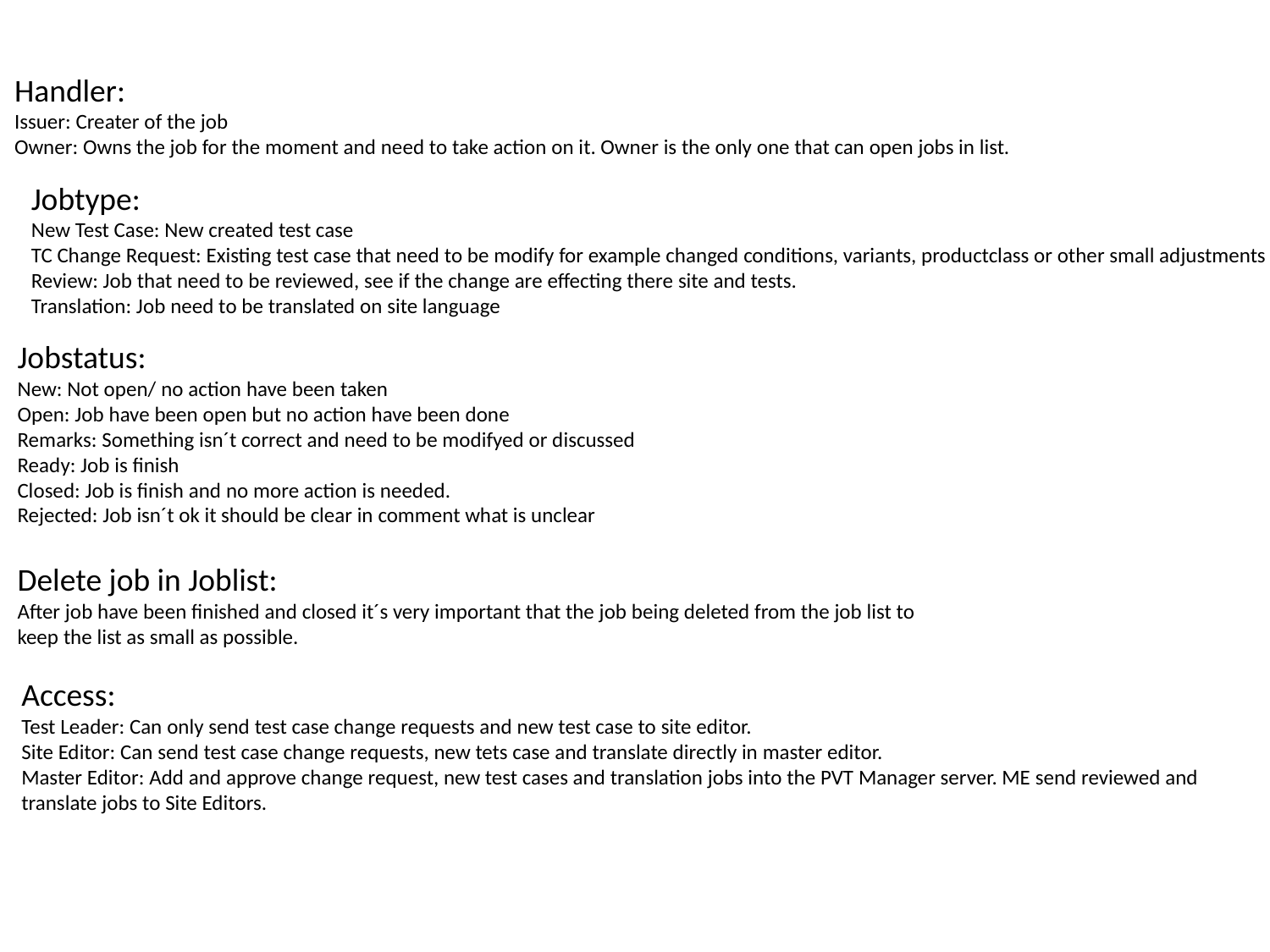

Handler:
Issuer: Creater of the job
Owner: Owns the job for the moment and need to take action on it. Owner is the only one that can open jobs in list.
Jobtype:
New Test Case: New created test case
TC Change Request: Existing test case that need to be modify for example changed conditions, variants, productclass or other small adjustments
Review: Job that need to be reviewed, see if the change are effecting there site and tests.
Translation: Job need to be translated on site language
Jobstatus:
New: Not open/ no action have been taken
Open: Job have been open but no action have been done
Remarks: Something isn´t correct and need to be modifyed or discussed
Ready: Job is finish
Closed: Job is finish and no more action is needed.
Rejected: Job isn´t ok it should be clear in comment what is unclear
Delete job in Joblist:
After job have been finished and closed it´s very important that the job being deleted from the job list to keep the list as small as possible.
Access:
Test Leader: Can only send test case change requests and new test case to site editor.
Site Editor: Can send test case change requests, new tets case and translate directly in master editor.
Master Editor: Add and approve change request, new test cases and translation jobs into the PVT Manager server. ME send reviewed and translate jobs to Site Editors.